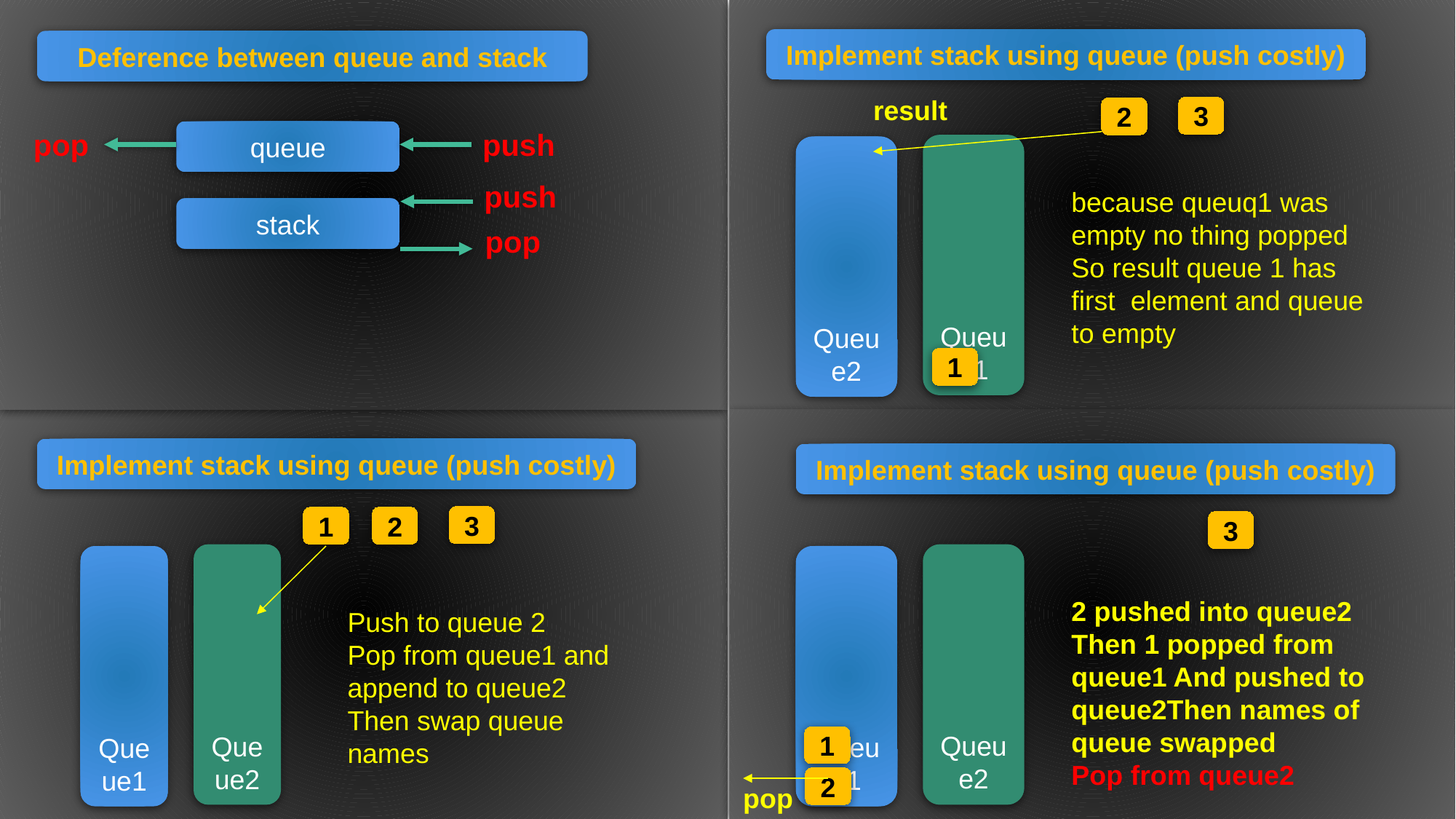

Implement stack using queue (push costly)
Deference between queue and stack
result
3
2
pop
push
queue
Queue1
Queue2
push
because queuq1 was empty no thing popped
So result queue 1 has first  element and queue to empty

stack
pop
1

Implement stack using queue (push costly)
Implement stack using queue (push costly)
3
1
2
3
Queue2
Queue2
Queue1
Queue1
2 pushed into queue2
Then 1 popped from queue1 And pushed to queue2Then names of queue swapped
Pop from queue2
Push to queue 2
Pop from queue1 and append to queue2
Then swap queue names

1
2
pop